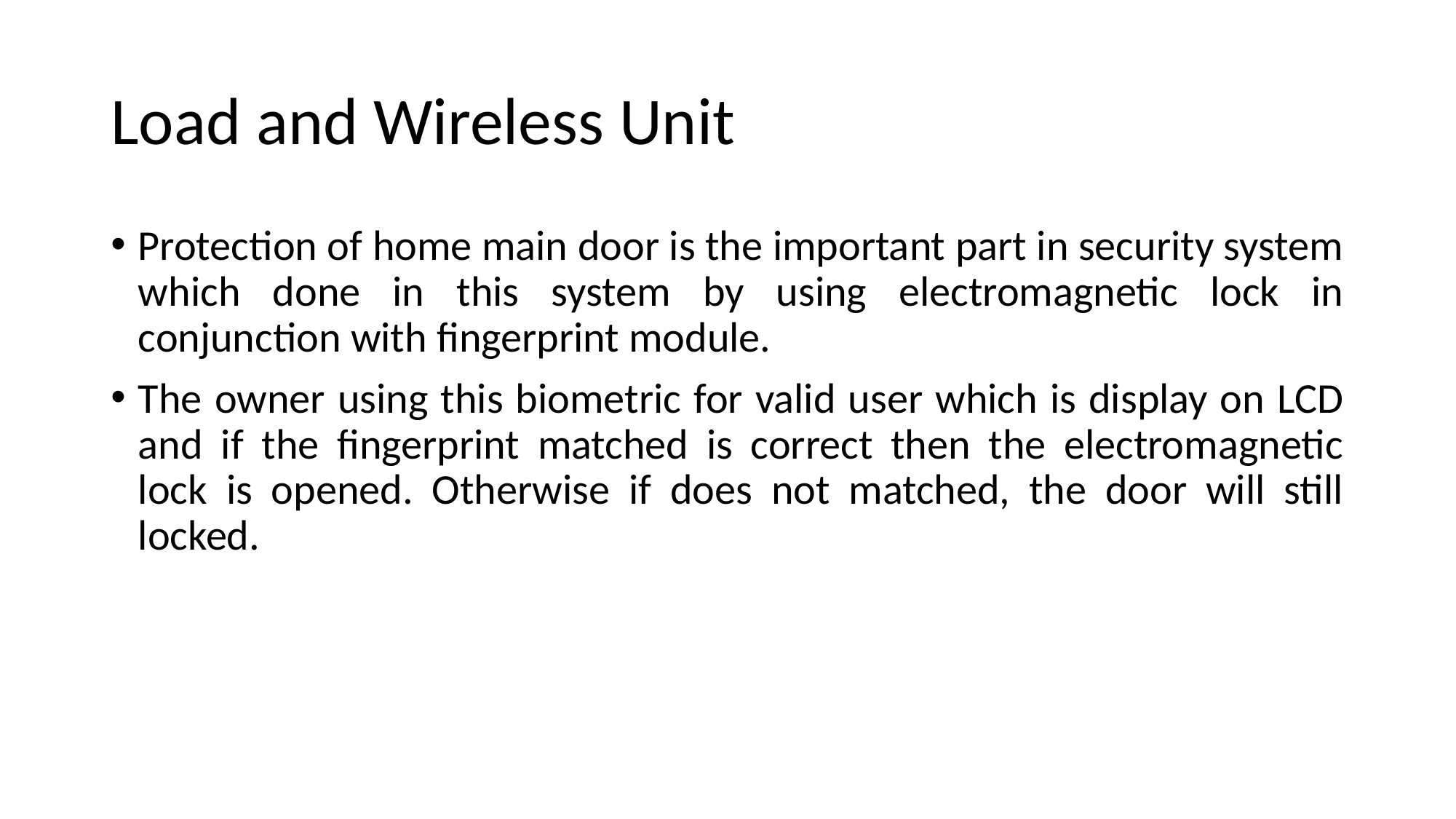

# Load and Wireless Unit
Protection of home main door is the important part in security system which done in this system by using electromagnetic lock in conjunction with fingerprint module.
The owner using this biometric for valid user which is display on LCD and if the fingerprint matched is correct then the electromagnetic lock is opened. Otherwise if does not matched, the door will still locked.